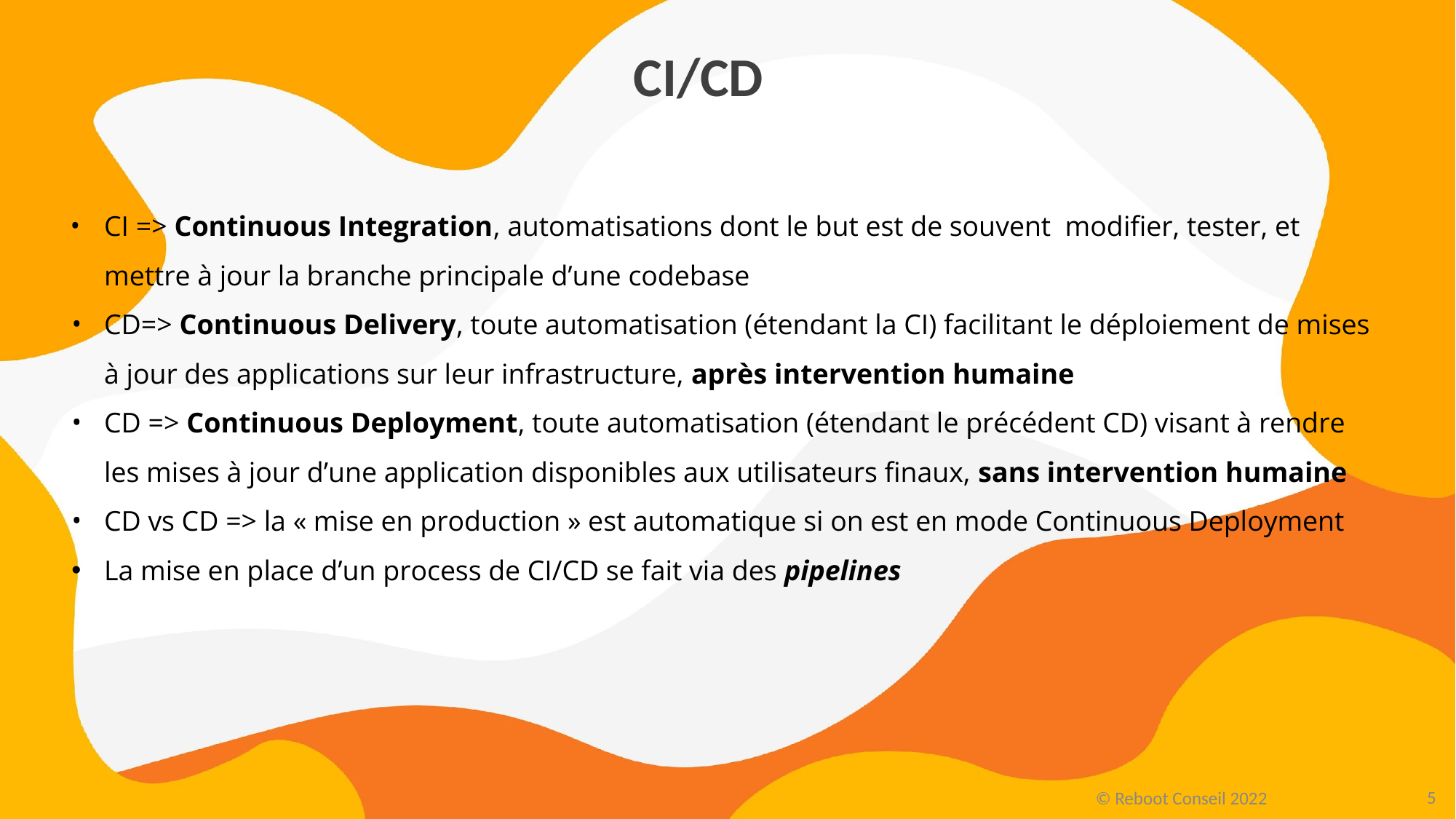

# CI/CD
CI => Continuous Integration, automatisations dont le but est de souvent  modifier, tester, et mettre à jour la branche principale d’une codebase
CD=> Continuous Delivery, toute automatisation (étendant la CI) facilitant le déploiement de mises à jour des applications sur leur infrastructure, après intervention humaine
CD => Continuous Deployment, toute automatisation (étendant le précédent CD) visant à rendre les mises à jour d’une application disponibles aux utilisateurs finaux, sans intervention humaine
CD vs CD => la « mise en production » est automatique si on est en mode Continuous Deployment
La mise en place d’un process de CI/CD se fait via des pipelines

5
© Reboot Conseil 2022